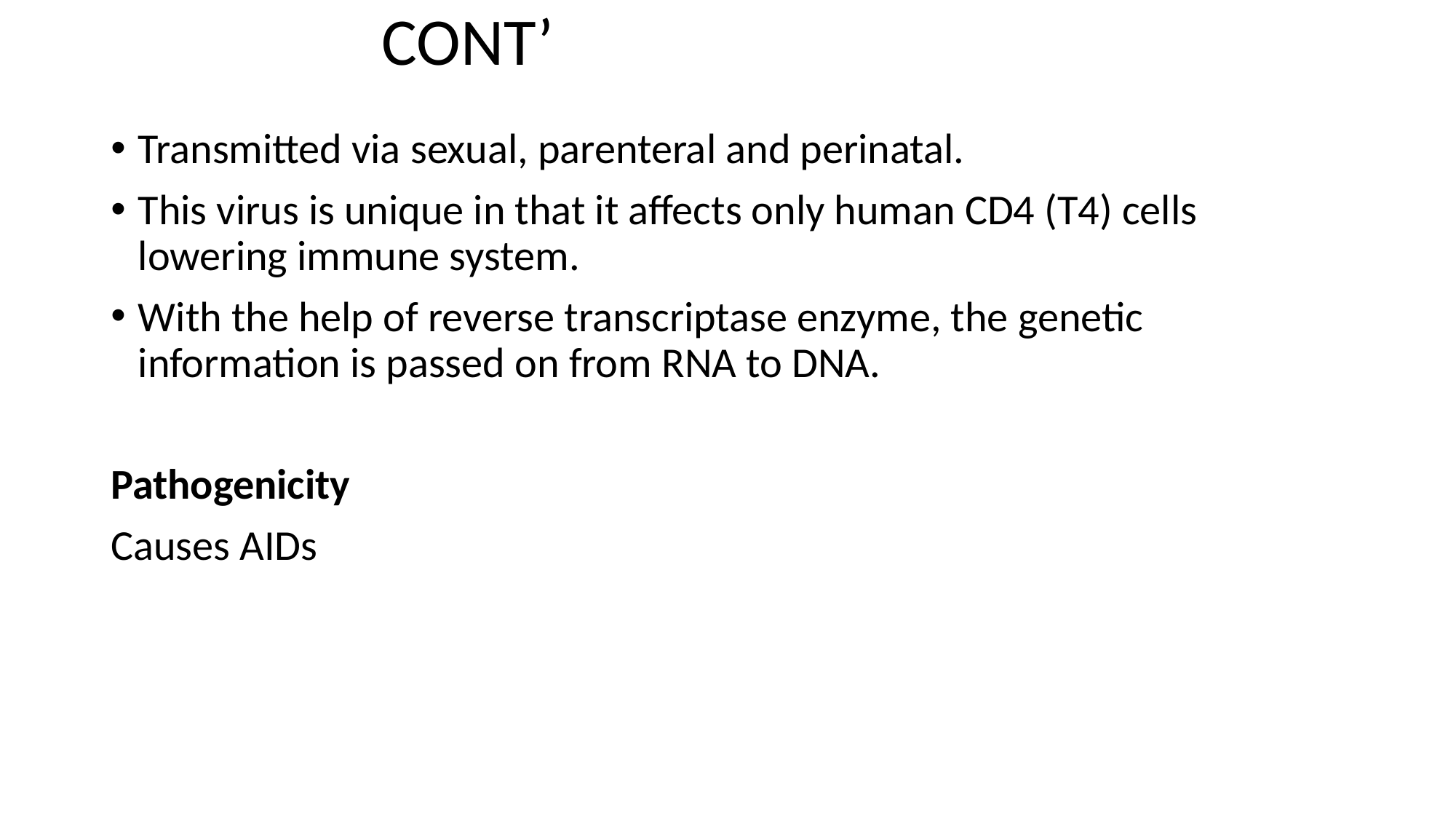

# CONT’
Transmitted via sexual, parenteral and perinatal.
This virus is unique in that it affects only human CD4 (T4) cells lowering immune system.
With the help of reverse transcriptase enzyme, the genetic information is passed on from RNA to DNA.

Pathogenicity
Causes AIDs